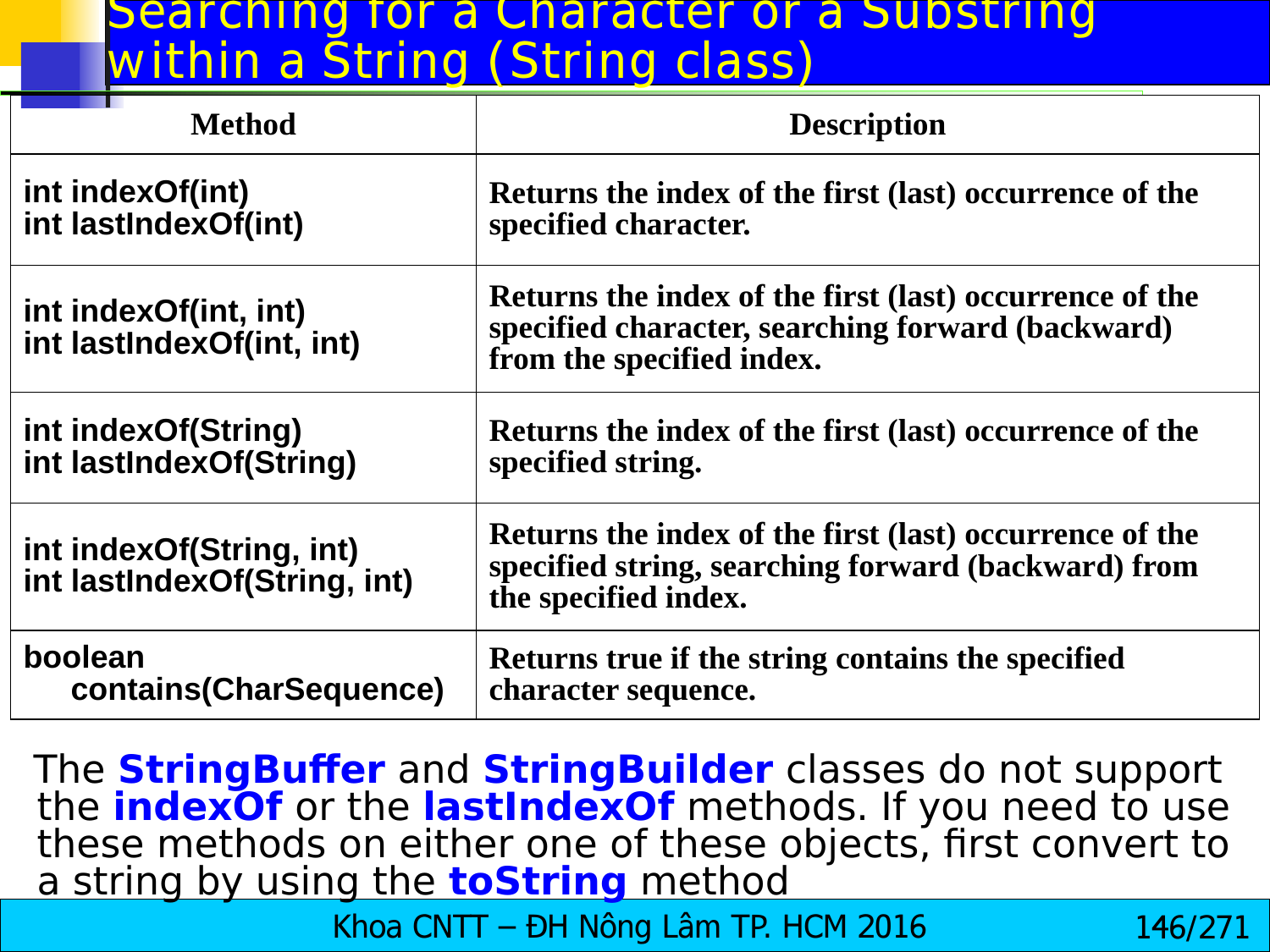

# Searching for a Character or a Substring within a String (String class)
| Method | Description |
| --- | --- |
| int indexOf(int) int lastIndexOf(int) | Returns the index of the first (last) occurrence of the specified character. |
| int indexOf(int, int) int lastIndexOf(int, int) | Returns the index of the first (last) occurrence of the specified character, searching forward (backward) from the specified index. |
| int indexOf(String) int lastIndexOf(String) | Returns the index of the first (last) occurrence of the specified string. |
| int indexOf(String, int) int lastIndexOf(String, int) | Returns the index of the first (last) occurrence of the specified string, searching forward (backward) from the specified index. |
| boolean contains(CharSequence) | Returns true if the string contains the specified character sequence. |
  The StringBuffer and StringBuilder classes do not support the indexOf or the lastIndexOf methods. If you need to use these methods on either one of these objects, first convert to a string by using the toString method